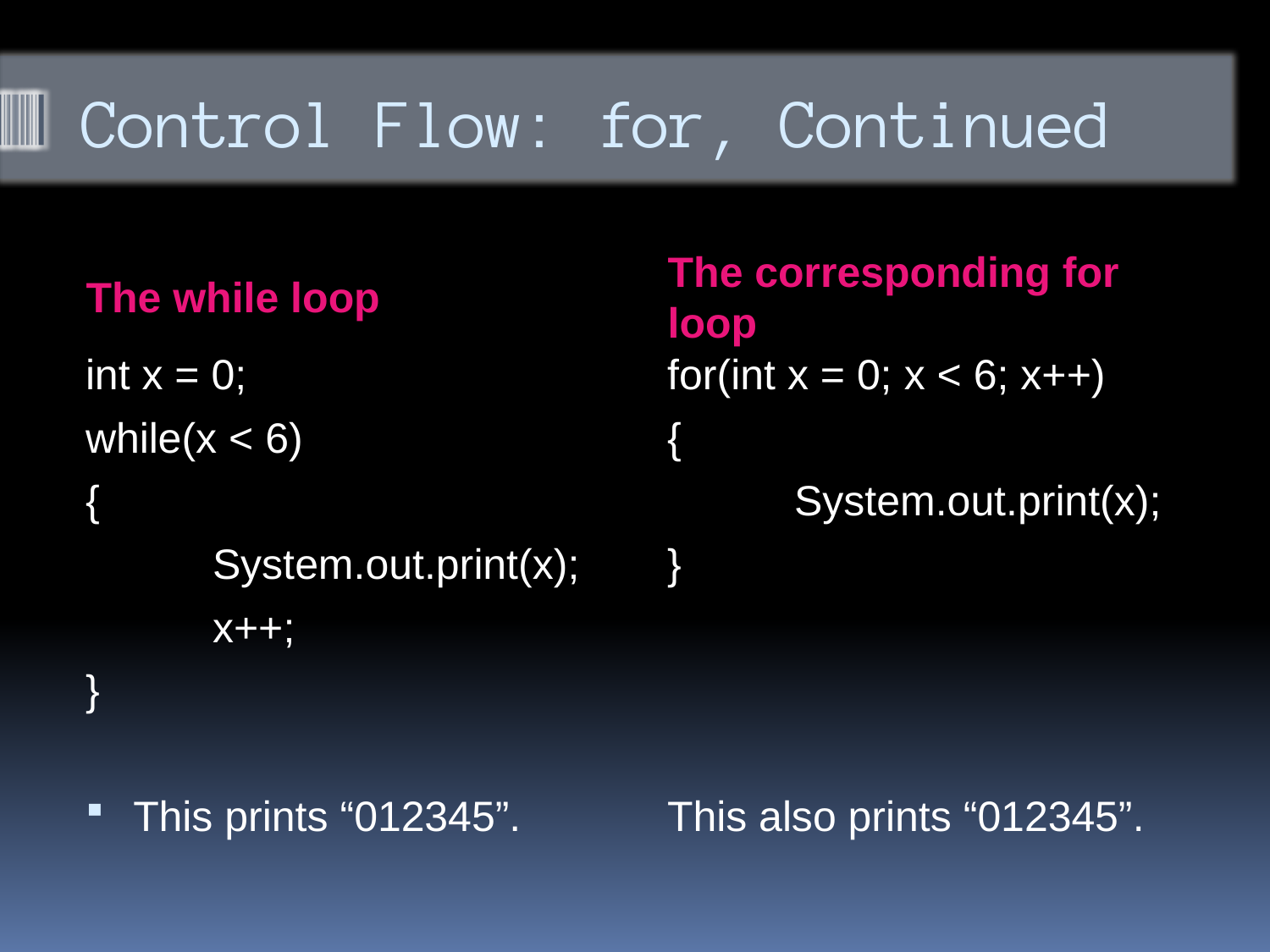

# Control Flow: for, Continued
The while loop
The corresponding for loop
int x = 0;
while(x < 6)
{
	System.out.print(x);
	x++;
}

This prints “012345”.
for(int x = 0; x < 6; x++)
{
	System.out.print(x);
}

This also prints “012345”.